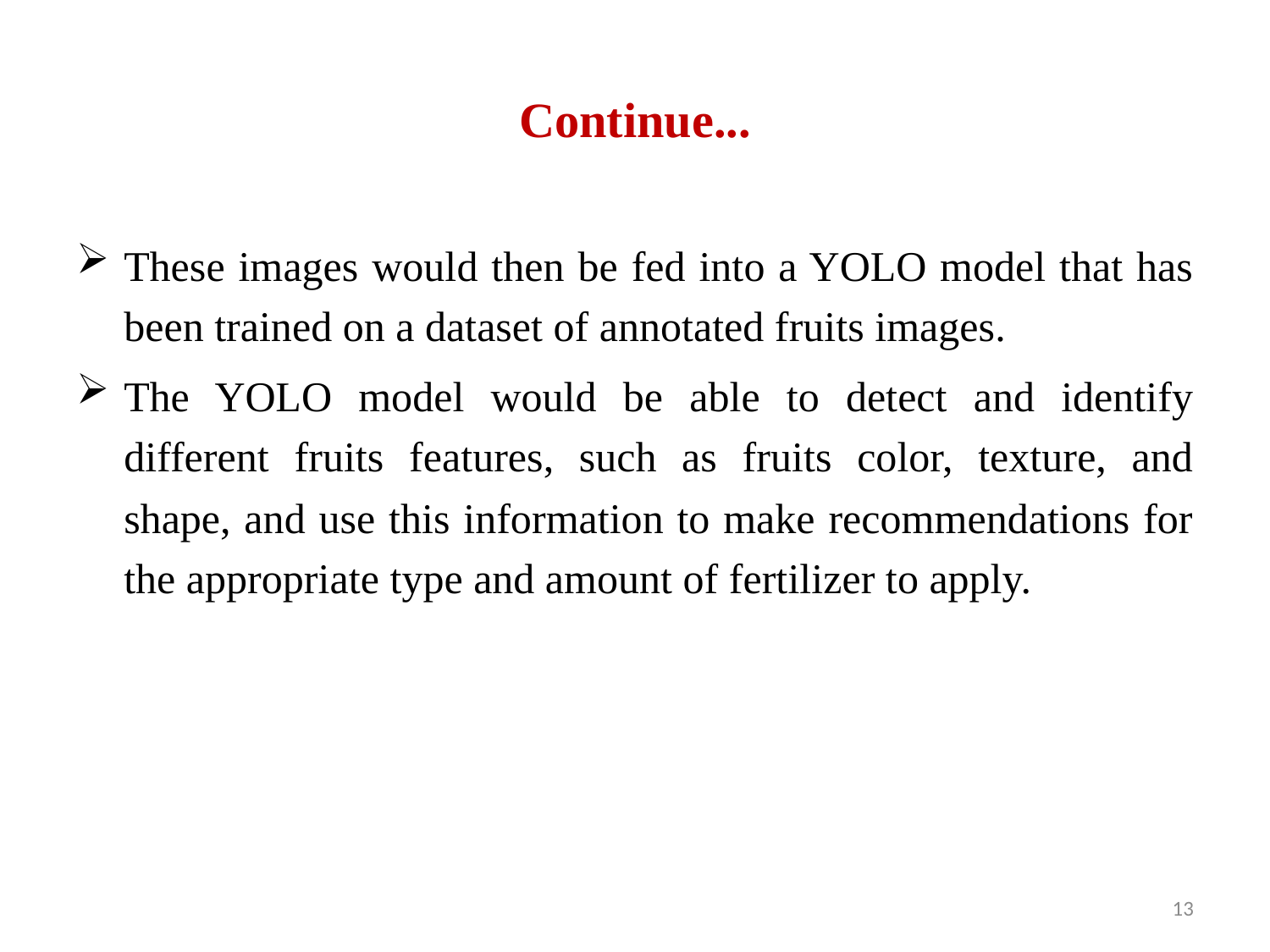

# Continue...
These images would then be fed into a YOLO model that has been trained on a dataset of annotated fruits images.
The YOLO model would be able to detect and identify different fruits features, such as fruits color, texture, and shape, and use this information to make recommendations for the appropriate type and amount of fertilizer to apply.

13